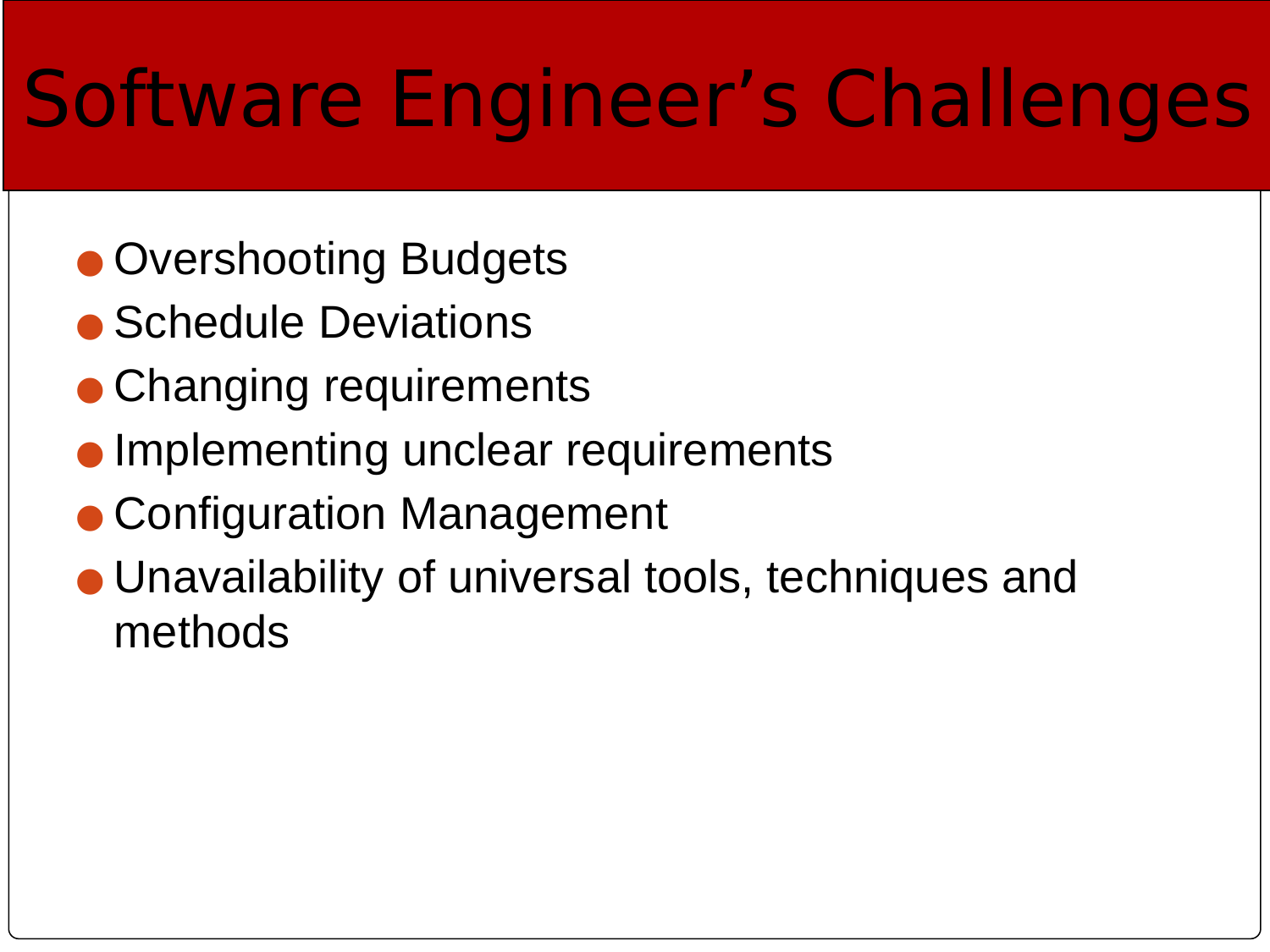

Software Engineer’s Challenges
Overshooting Budgets
Schedule Deviations
Changing requirements
Implementing unclear requirements
Configuration Management
Unavailability of universal tools, techniques and methods